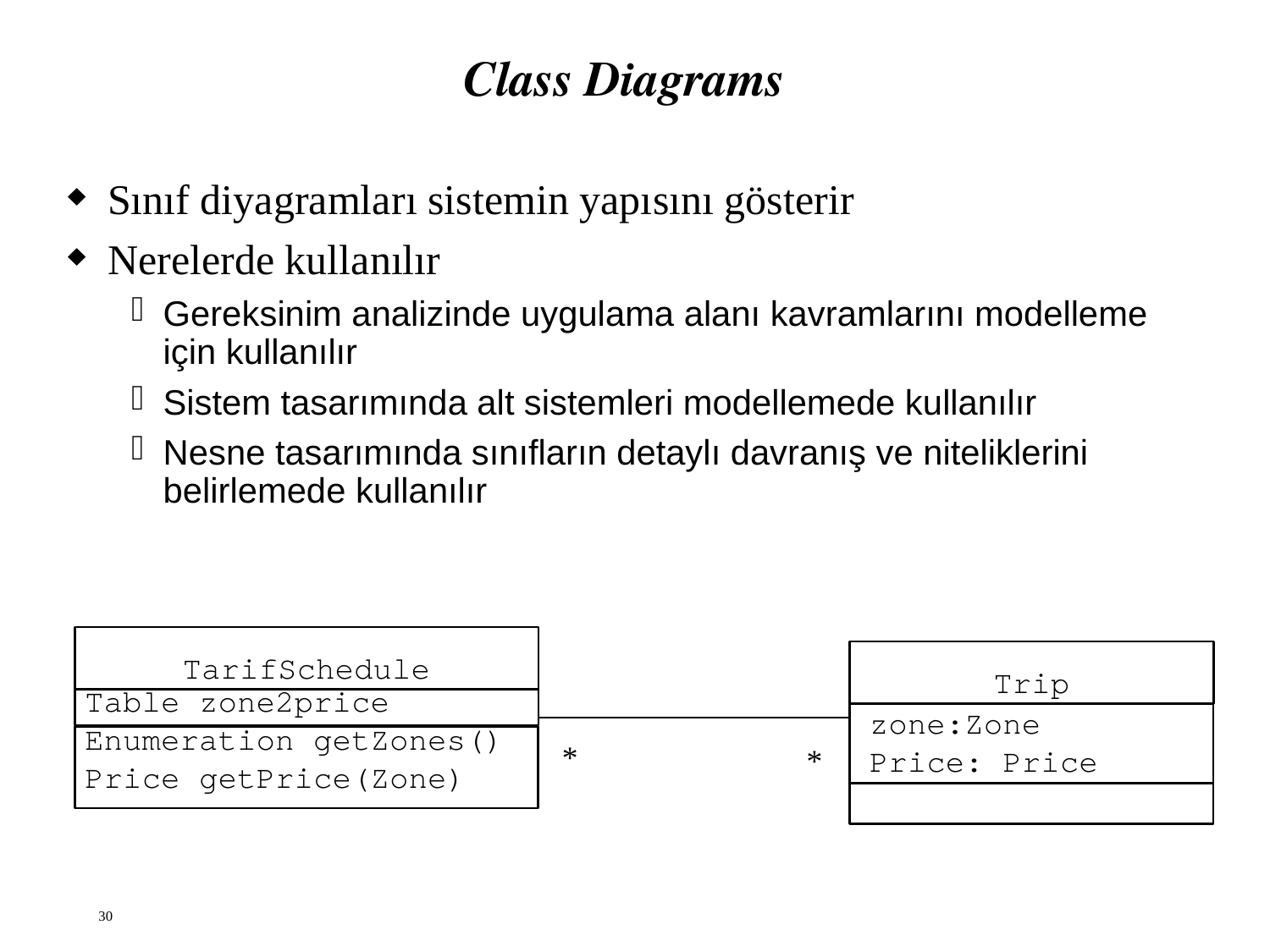

# Class Diagrams
Sınıf diyagramları sistemin yapısını gösterir
Nerelerde kullanılır
Gereksinim analizinde uygulama alanı kavramlarını modelleme için kullanılır
Sistem tasarımında alt sistemleri modellemede kullanılır
Nesne tasarımında sınıfların detaylı davranış ve niteliklerini belirlemede kullanılır

TarifSchedule

Trip
Table zone2price
Enumeration getZones()
Price getPrice(Zone)

zone:Zone
Price: Price

*
*

30